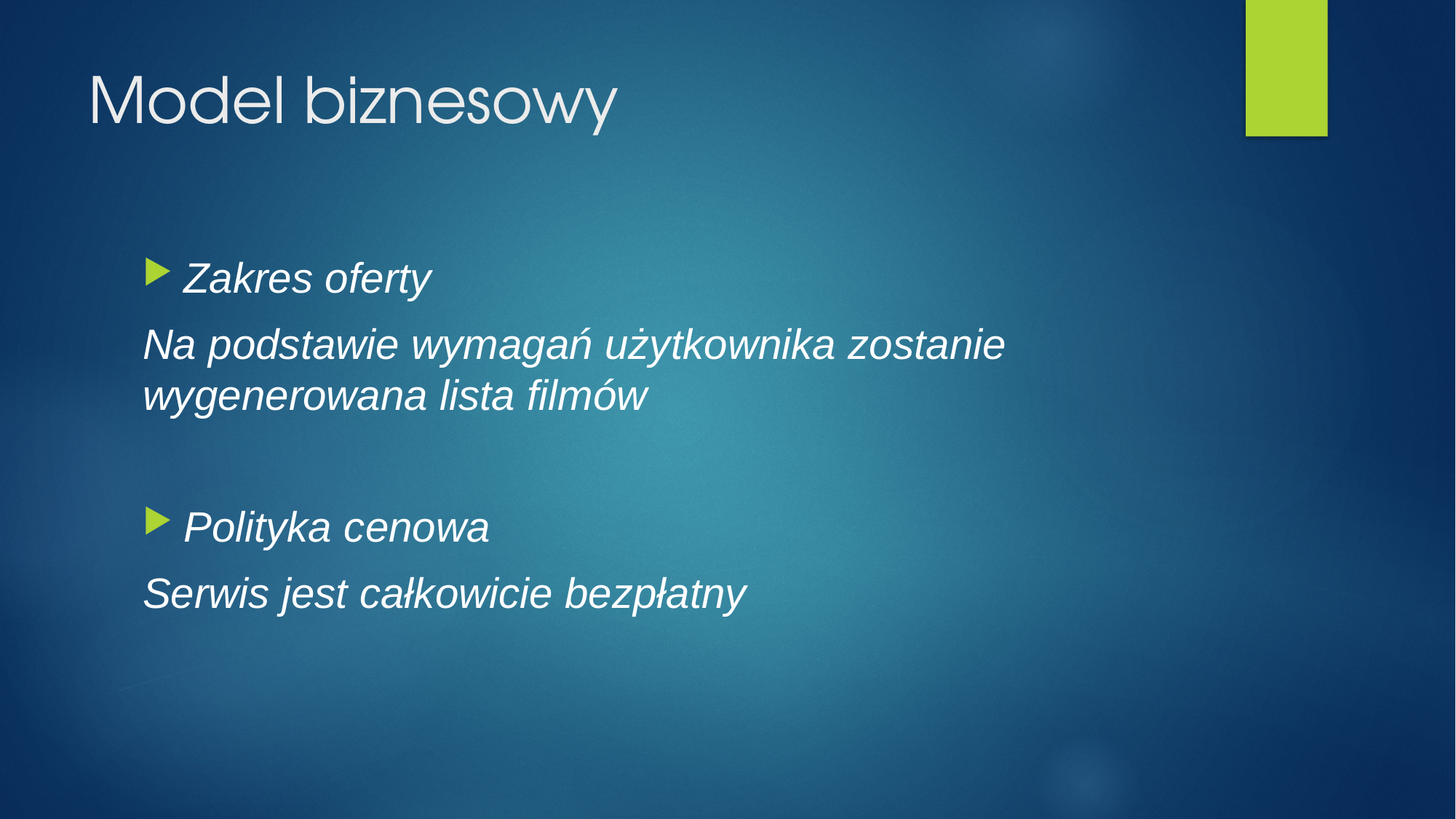

# Model biznesowy
Zakres oferty
Na podstawie wymagań użytkownika zostanie wygenerowana lista filmów

Polityka cenowa
Serwis jest całkowicie bezpłatny